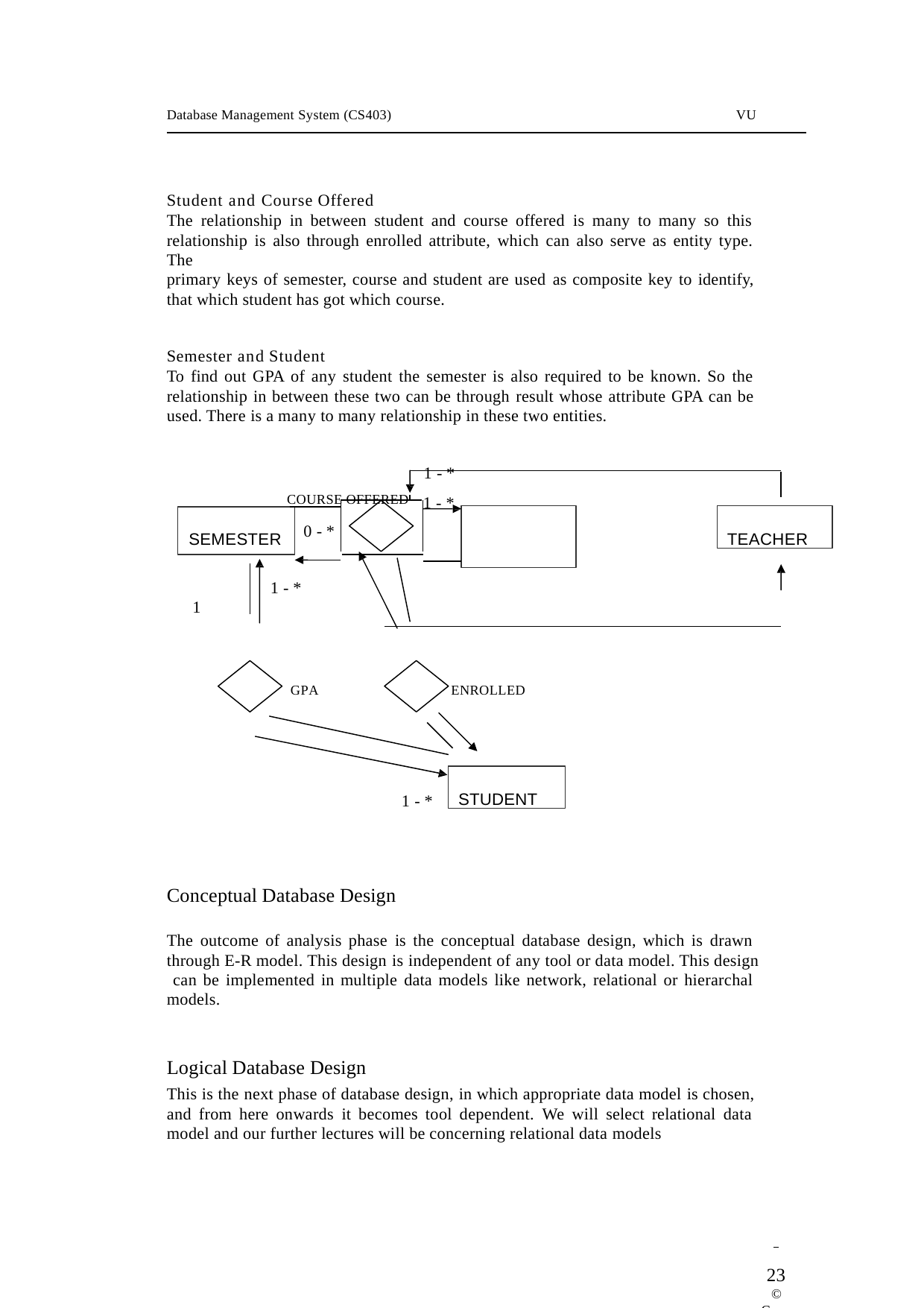

Database Management System (CS403)
VU

Student and Course Offered
The relationship in between student and course offered is many to many so this  relationship is also through enrolled attribute, which can also serve as entity type.  The
primary keys of semester, course and student are used as composite key to identify,  that which student has got which course.

Semester and Student
To find out GPA of any student the semester is also required to be known. So the  relationship in between these two can be through result whose attribute GPA can be  used. There is a many to many relationship in these two entities.

1 - *
COURSE OFFERED

1 - *

TEACHER

0 - *
SEMESTER

1 - *
1

GPA
ENROLLED

STUDENT
1 - *
Conceptual Database Design

The outcome of analysis phase is the conceptual database design, which is drawn  through E-R model. This design is independent of any tool or data model. This design  can be implemented in multiple data models like network, relational or hierarchal  models.

Logical Database Design
This is the next phase of database design, in which appropriate data model is chosen,  and from here onwards it becomes tool dependent. We will select relational data  model and our further lectures will be concerning relational data models
 	23
© Copyright Virtual University of Pakistan